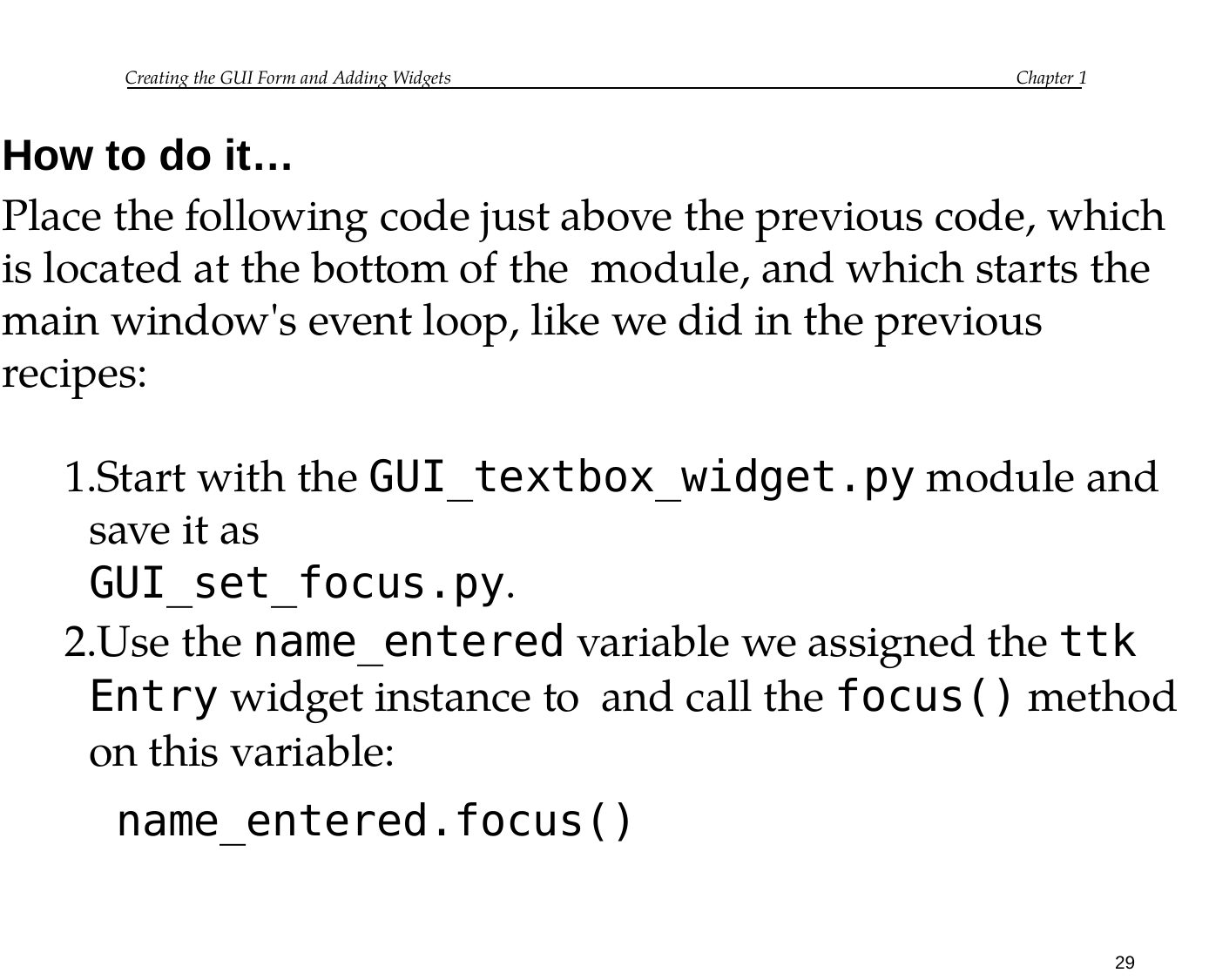

Creating the GUI Form and Adding Widgets	                                                                    Chapter 1

How to do it…
Place the following code just above the previous code, which is located at the bottom of the  module, and which starts the main window's event loop, like we did in the previous  recipes:

Start with the GUI_textbox_widget.py module and save it as
GUI_set_focus.py.
Use the name_entered variable we assigned the ttk Entry widget instance to  and call the focus() method on this variable:
name_entered.focus()

29